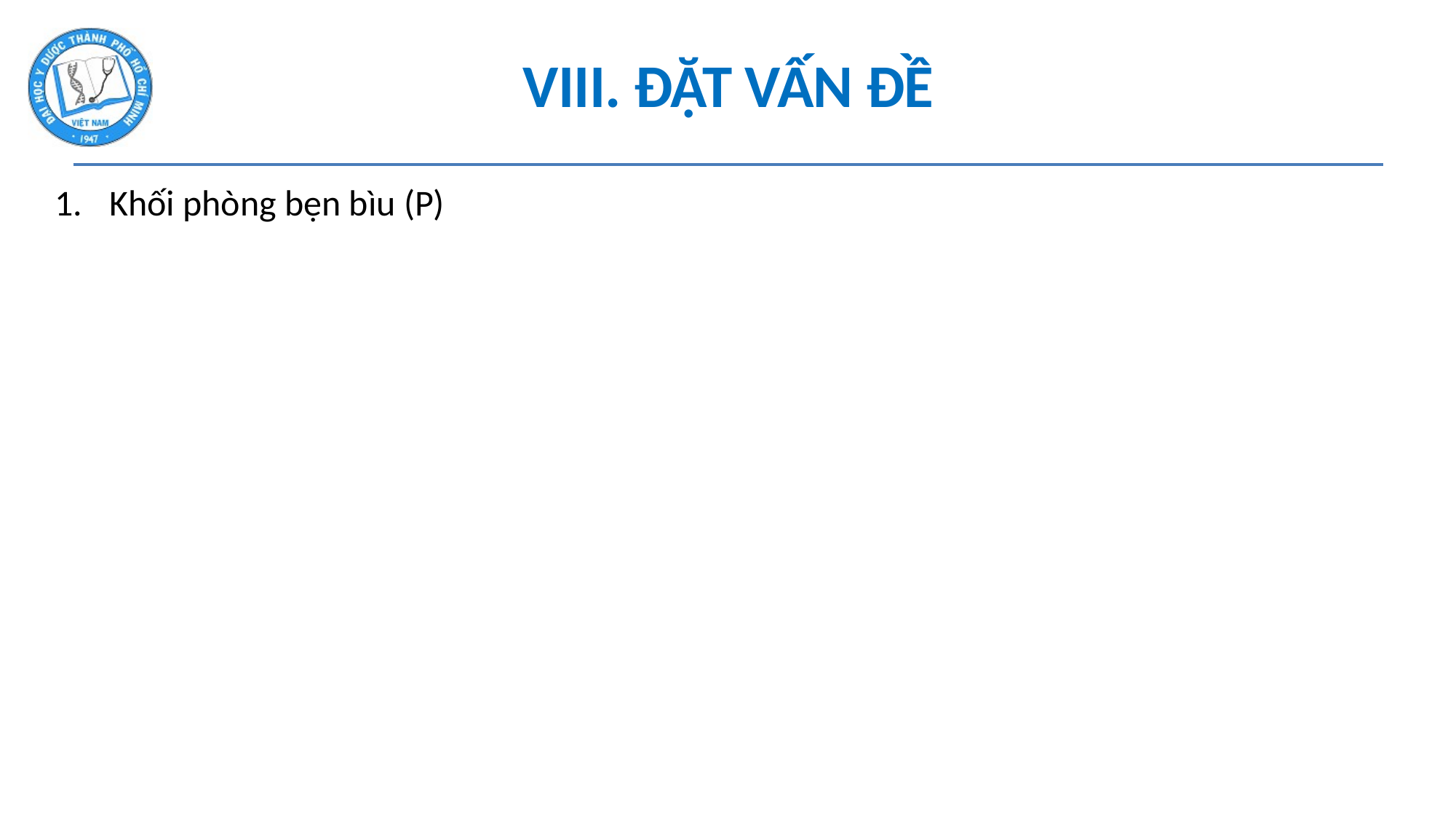

# VIII. ĐẶT VẤN ĐỀ
Khối phòng bẹn bìu (P)